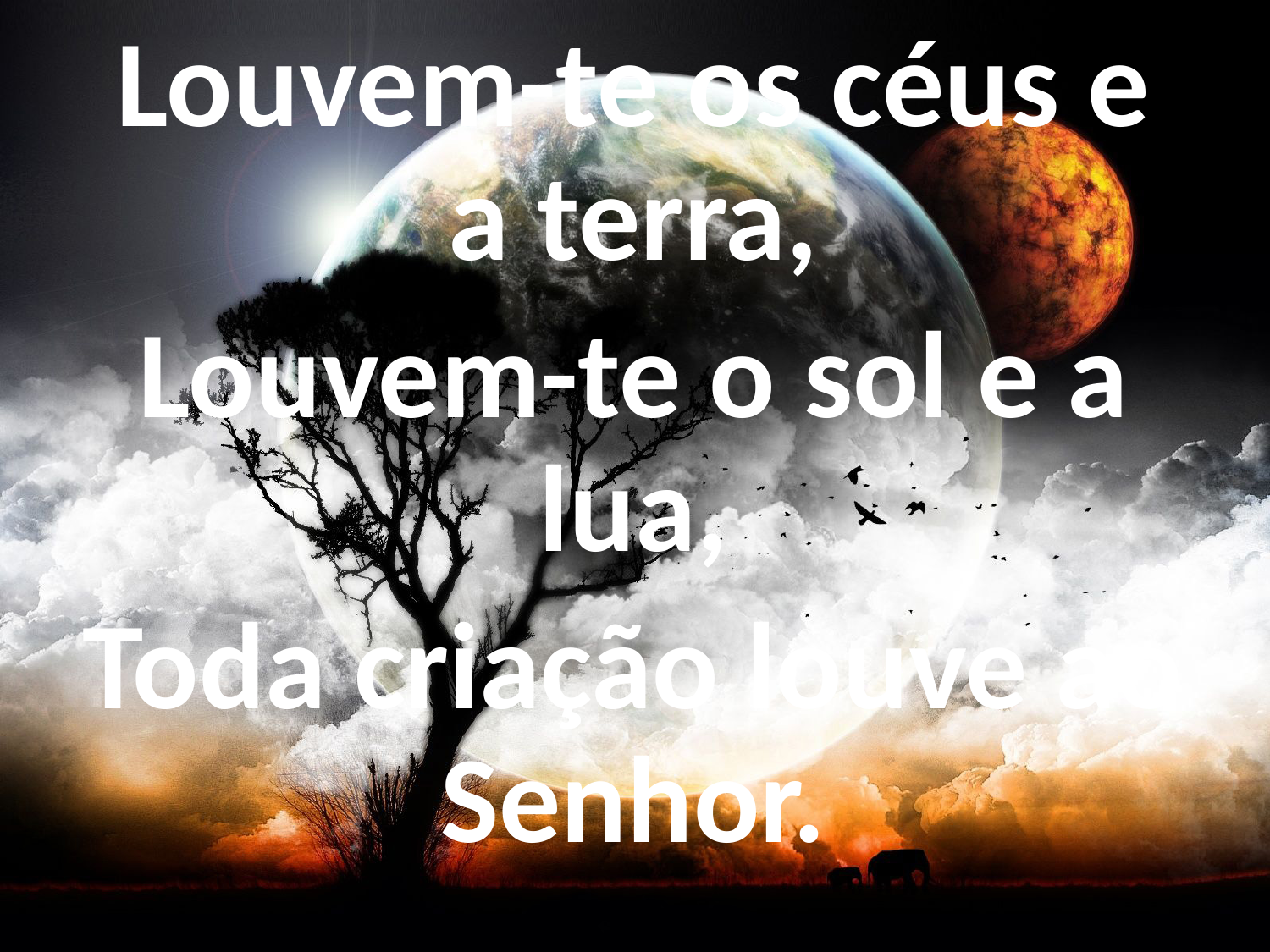

Louvem-te os céus e a terra,
Louvem-te o sol e a lua,
Toda criação louve ao Senhor.